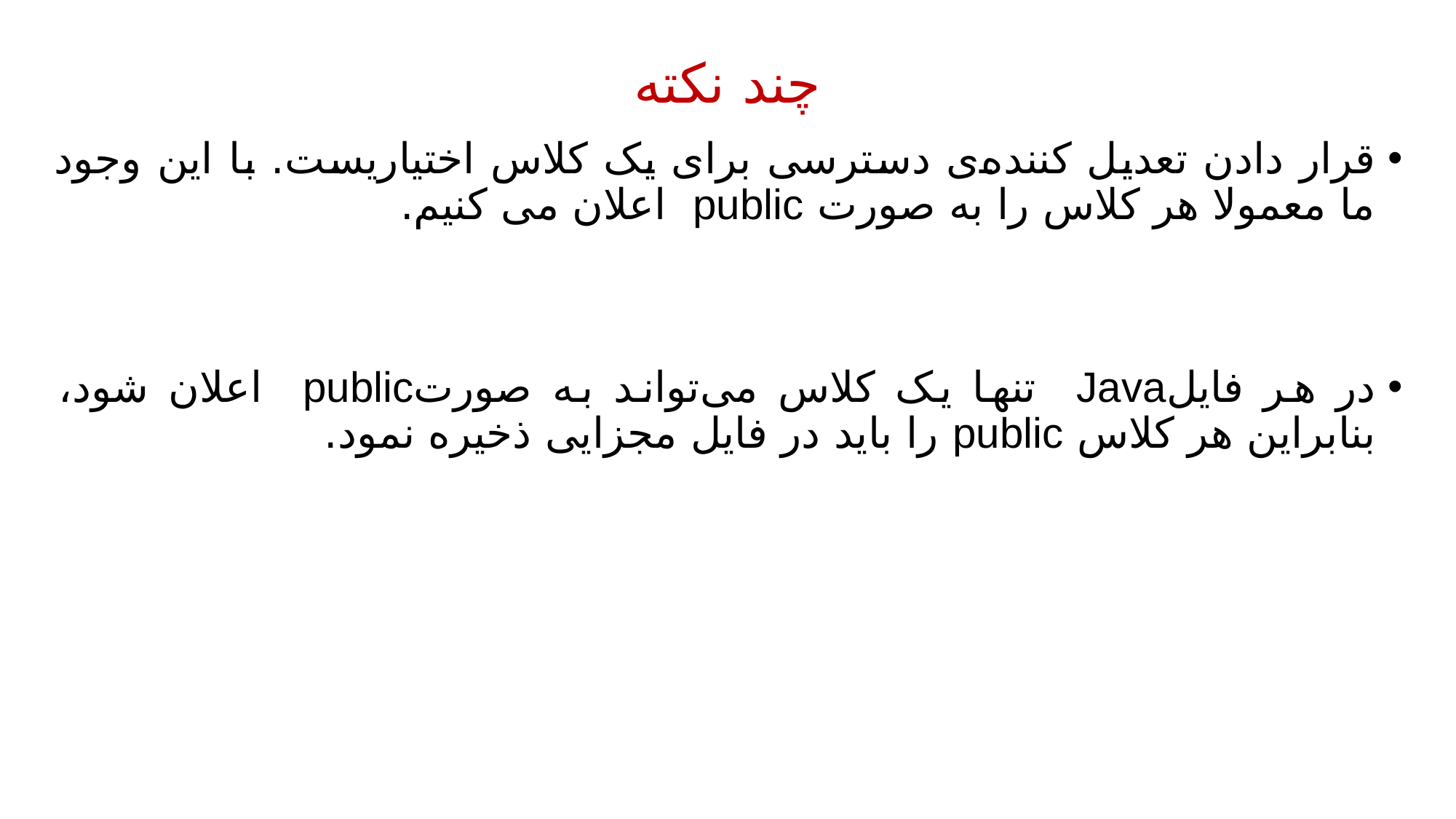

چند نکته
قرار دادن تعدیل کننده‌ی دسترسی برای یک کلاس اختیاریست. با این وجود ما معمولا هر کلاس را به صورت public  اعلان می کنیم.

در هر فایلJava  تنها یک کلاس می‌تواند به صورتpublic  اعلان شود، بنابراین هر کلاس public را باید در فایل مجزایی ذخیره نمود.